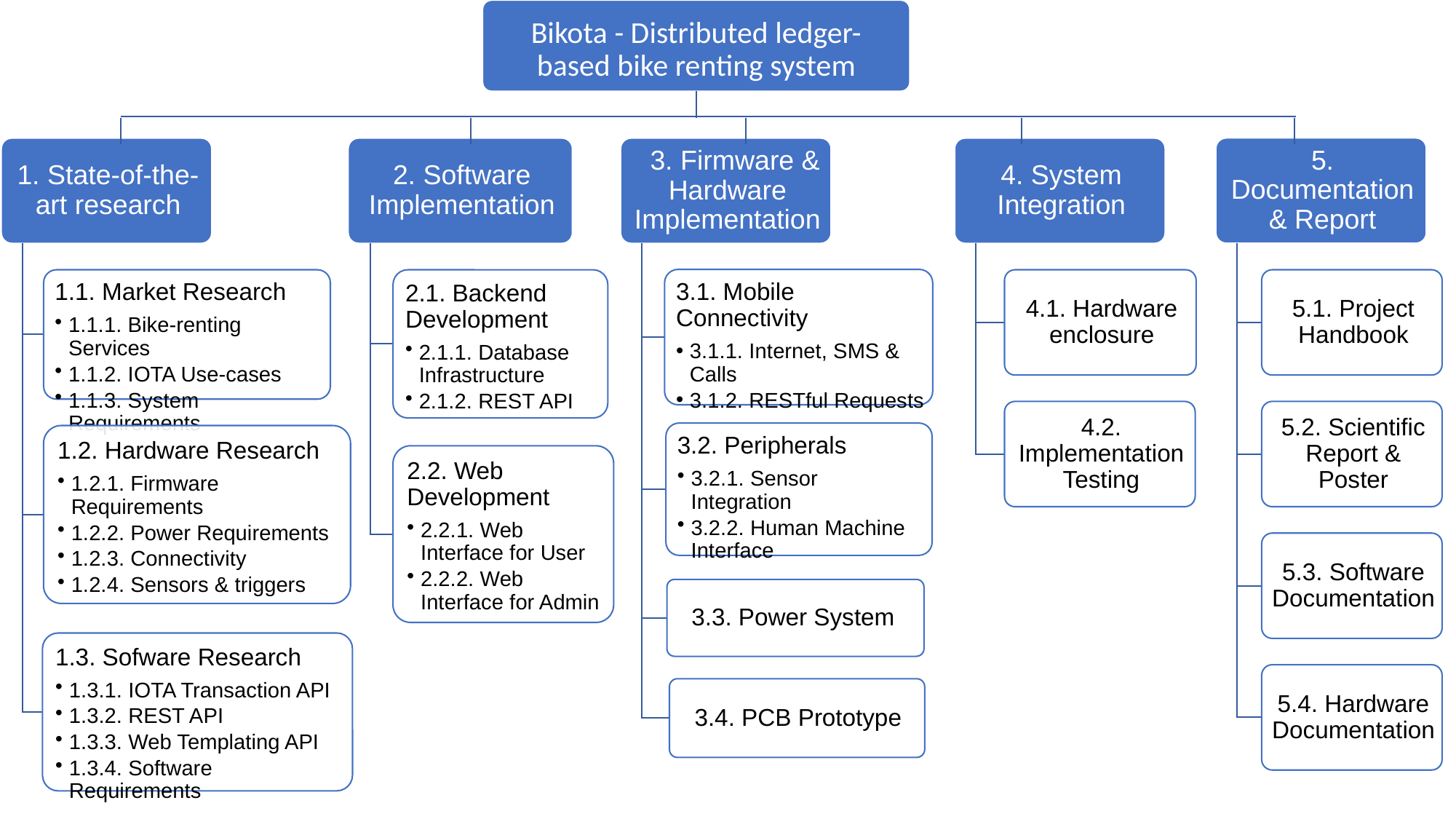

Bikota - Distributed ledger-based bike renting system
1. State-of-the-art research
1.1. Market Research
1.1.1. Bike-renting Services
1.1.2. IOTA Use-cases
1.1.3. System Requirements
1.2. Hardware Research
1.2.1. Firmware Requirements
1.2.2. Power Requirements
1.2.3. Connectivity
1.2.4. Sensors & triggers
1.3. Sofware Research
1.3.1. IOTA Transaction API
1.3.2. REST API
1.3.3. Web Templating API
1.3.4. Software Requirements
2. Software Implementation
2.1. Backend Development
2.1.1. Database Infrastructure
2.1.2. REST API
2.2. Web Development
2.2.1. Web Interface for User
2.2.2. Web Interface for Admin
  3. Firmware & Hardware Implementation
3.1. Mobile Connectivity
3.1.1. Internet, SMS & Calls
3.1.2. RESTful Requests
3.2. Peripherals
3.2.1. Sensor Integration
3.2.2. Human Machine Interface
3.3. Power System
3.4. PCB Prototype
4. System Integration
4.1. Hardware enclosure
4.2. Implementation Testing
5. Documentation & Report
5.1. Project Handbook
5.2. Scientific Report & Poster
5.3. Software Documentation
5.4. Hardware Documentation